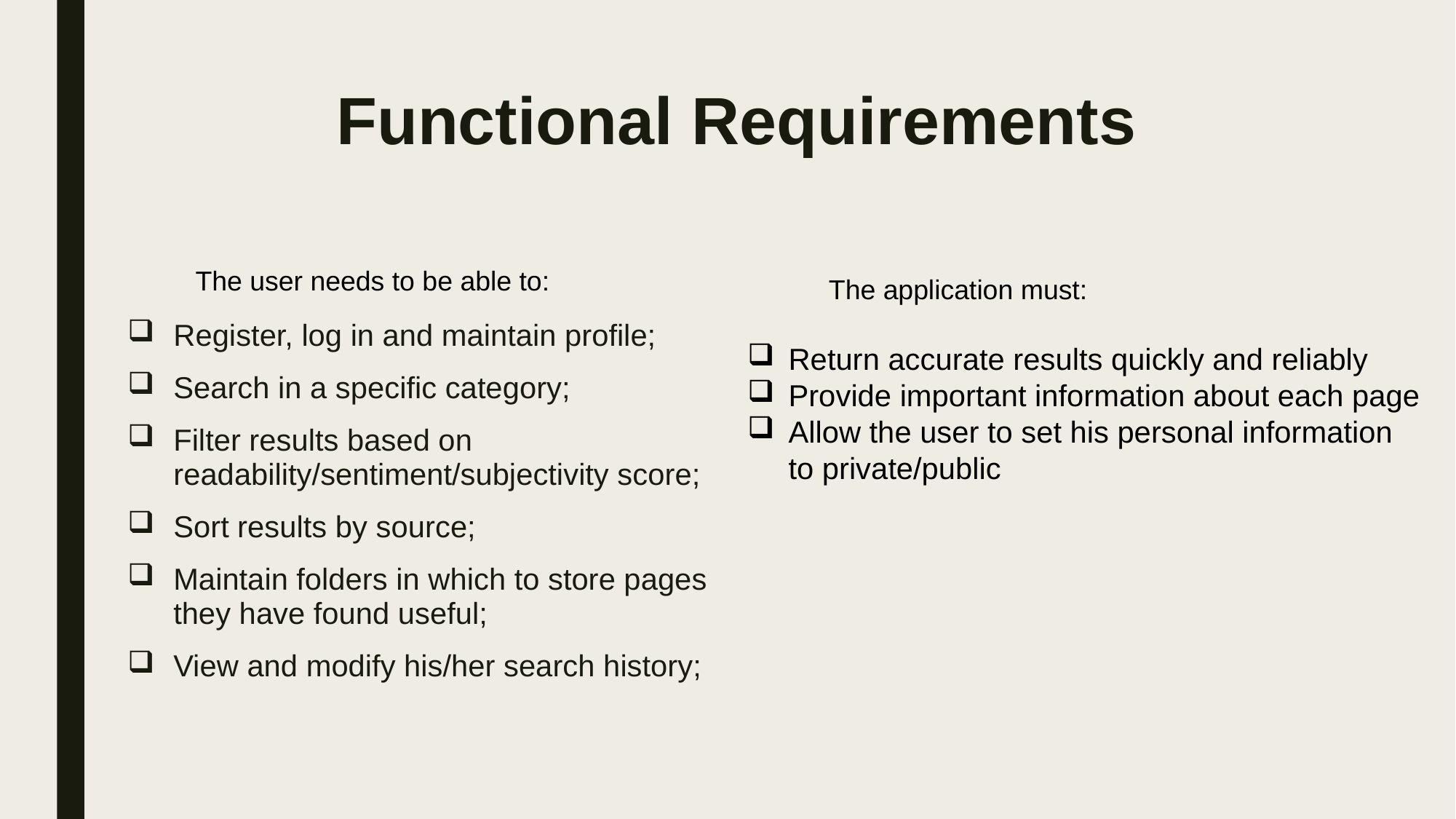

# Functional Requirements
The user needs to be able to:
The application must:
Register, log in and maintain profile;
Search in a specific category;
Filter results based on readability/sentiment/subjectivity score;
Sort results by source;
Maintain folders in which to store pages they have found useful;
View and modify his/her search history;

Return accurate results quickly and reliably
Provide important information about each page
Allow the user to set his personal information to private/public